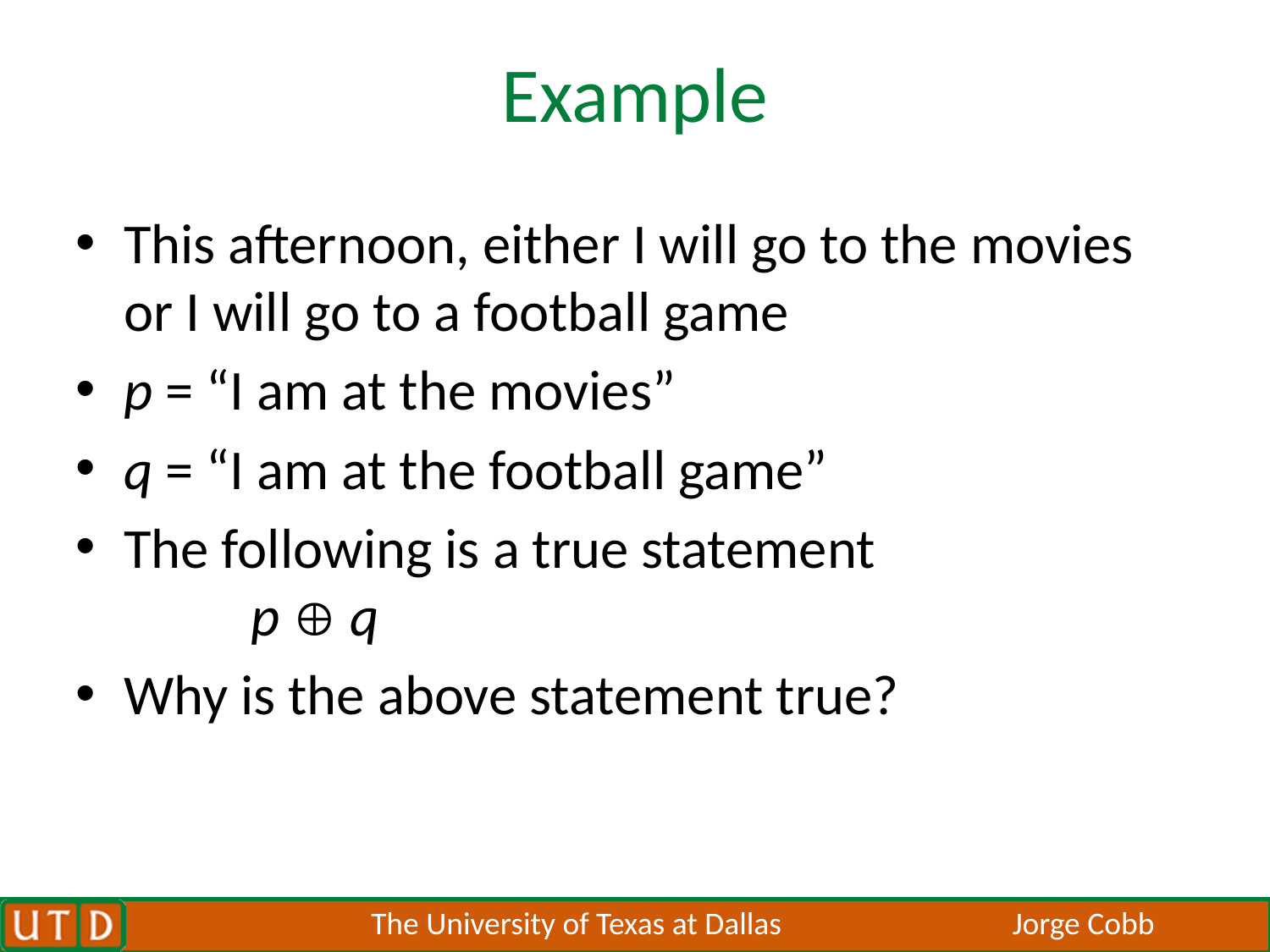

# Example
This afternoon, either I will go to the movies or I will go to a football game
p = “I am at the movies”
q = “I am at the football game”
The following is a true statement
	p ⊕ q
Why is the above statement true?